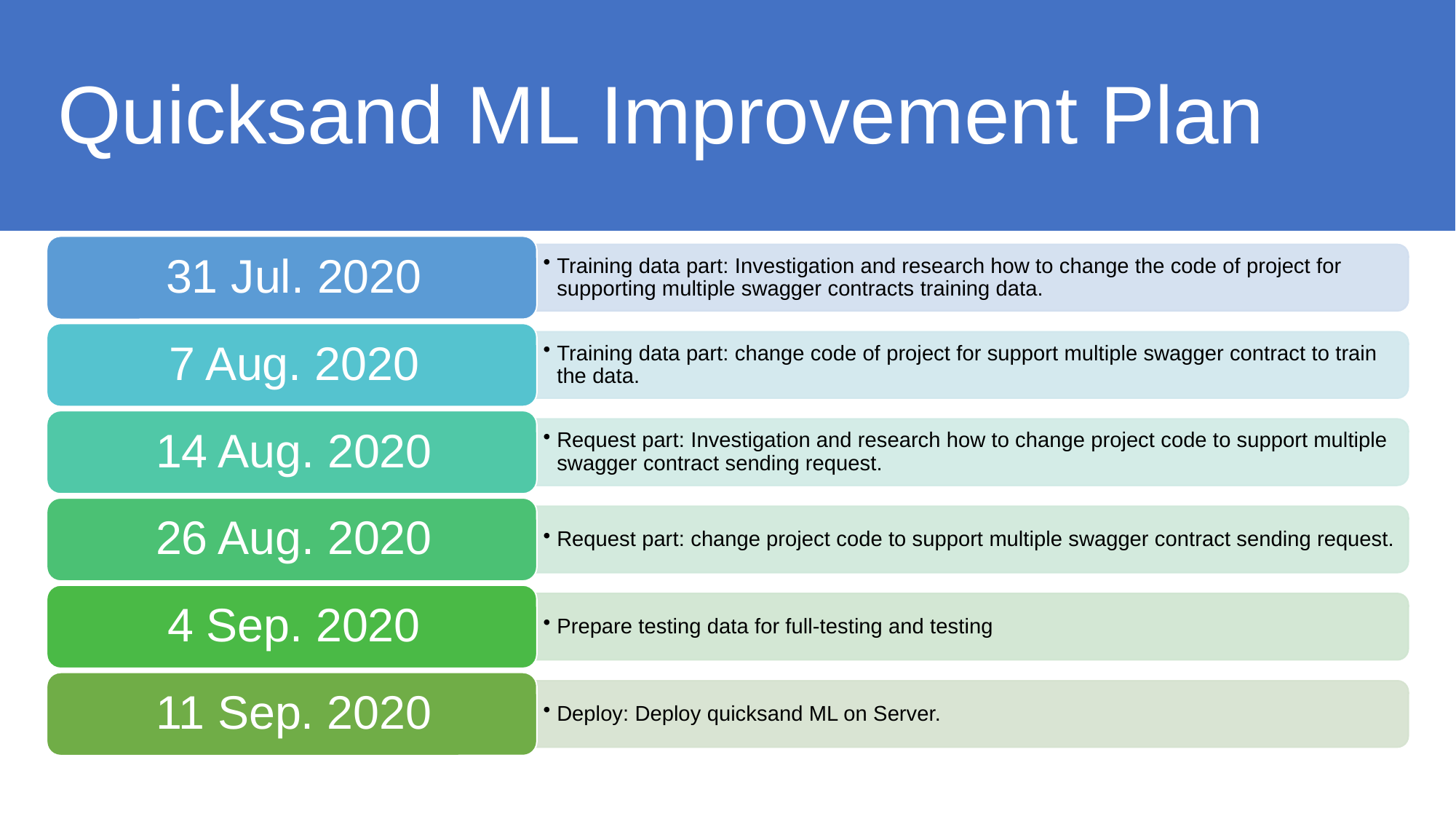

# Quicksand ML Improvement Plan
Training data part: Investigation and research how to change the code of project for supporting multiple swagger contracts training data.
31 Jul. 2020
Training data part: change code of project for support multiple swagger contract to train the data.
7 Aug. 2020
Request part: Investigation and research how to change project code to support multiple swagger contract sending request.
14 Aug. 2020
Request part: change project code to support multiple swagger contract sending request.
26 Aug. 2020
Prepare testing data for full-testing and testing
4 Sep. 2020
Deploy: Deploy quicksand ML on Server.
11 Sep. 2020